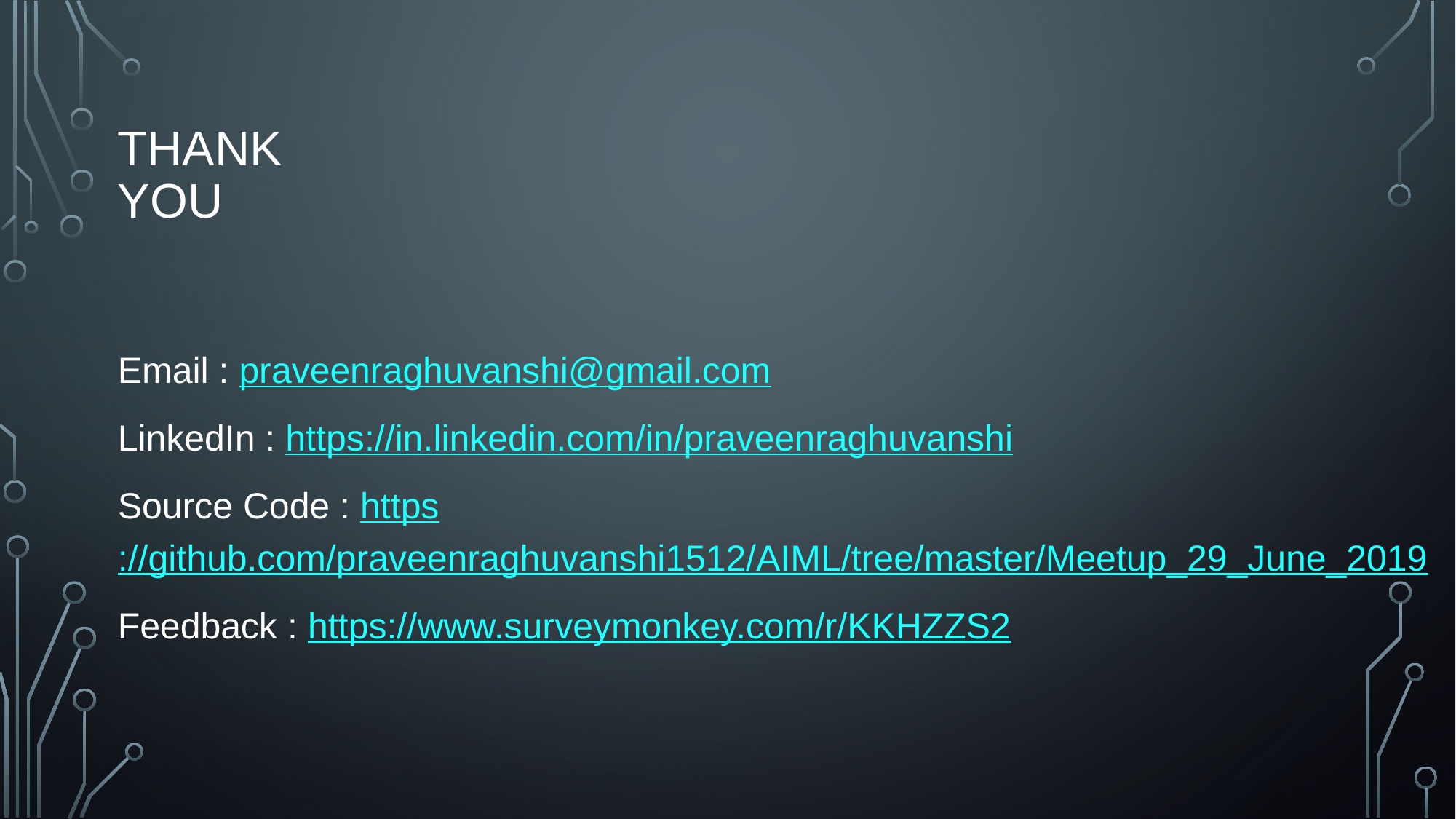

# Thank you

Email : praveenraghuvanshi@gmail.com
LinkedIn : https://in.linkedin.com/in/praveenraghuvanshi
Source Code : https://github.com/praveenraghuvanshi1512/AIML/tree/master/Meetup_29_June_2019
Feedback : https://www.surveymonkey.com/r/KKHZZS2